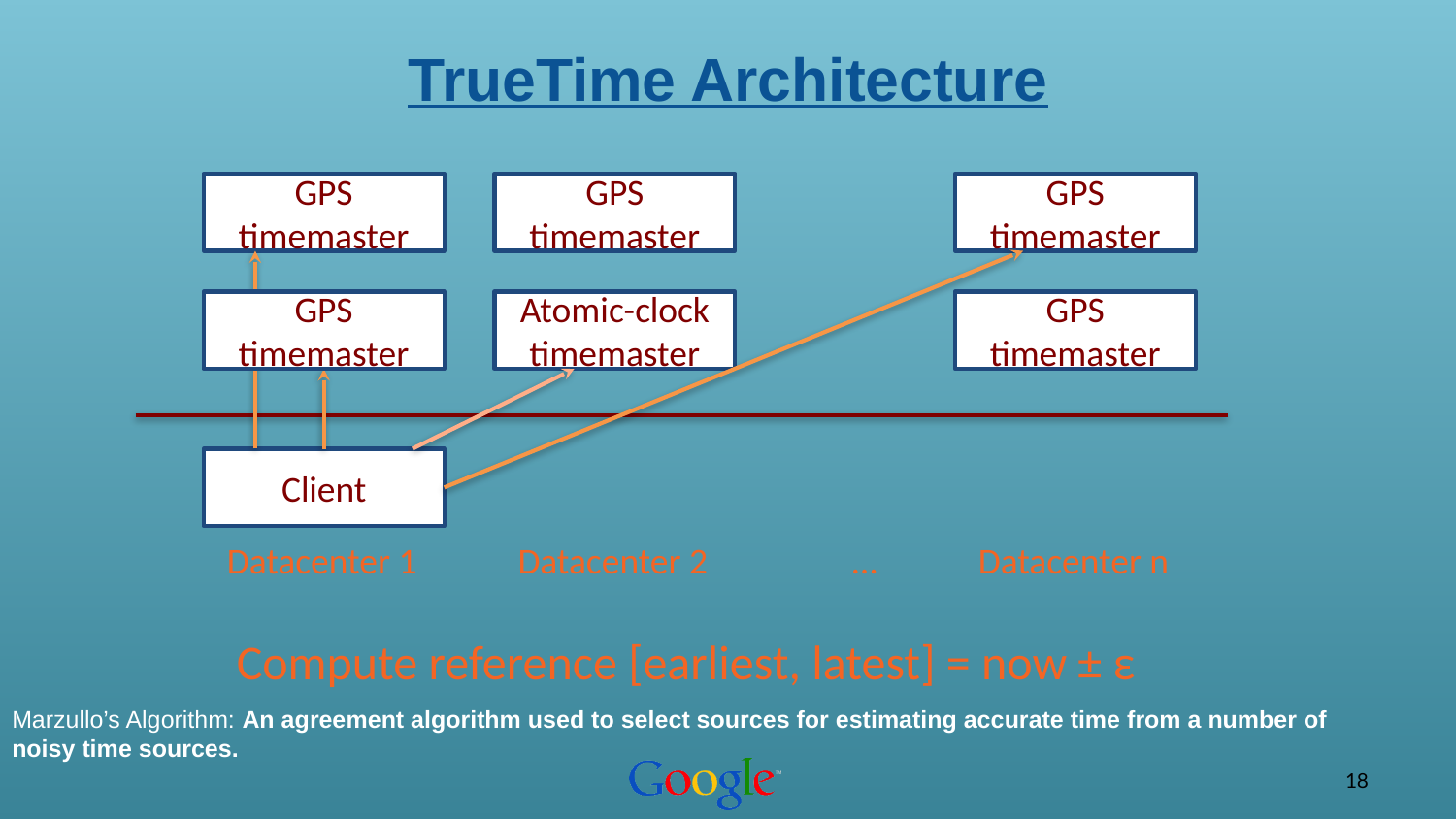

# TrueTime Architecture
GPS timemaster
GPS timemaster
GPS timemaster
GPS timemaster
Atomic-clock timemaster
GPS timemaster
Client
Datacenter 1
Datacenter 2
…
Datacenter n
Compute reference [earliest, latest] = now ± ε
Marzullo’s Algorithm: An agreement algorithm used to select sources for estimating accurate time from a number of noisy time sources.
18